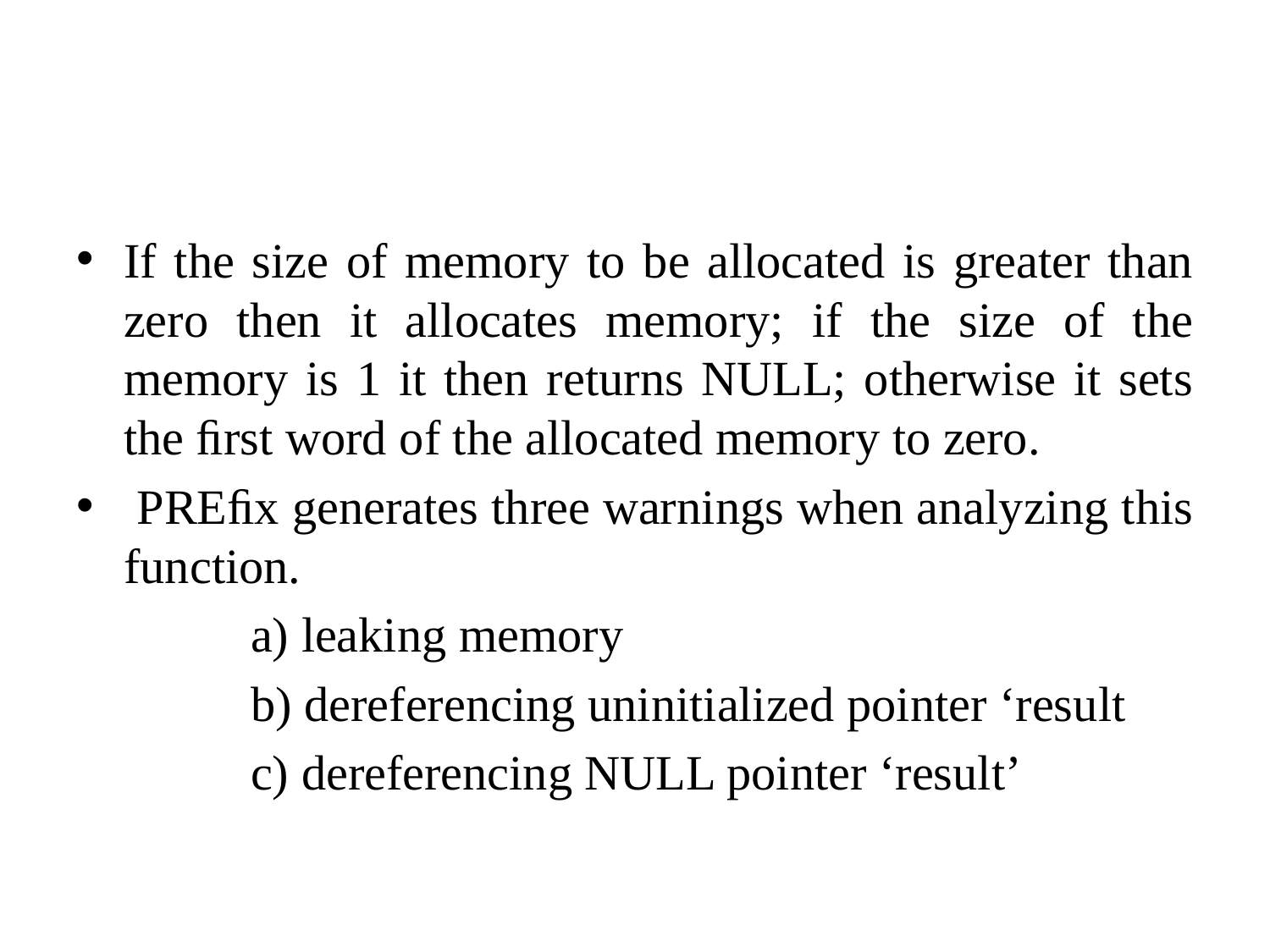

#
If the size of memory to be allocated is greater than zero then it allocates memory; if the size of the memory is 1 it then returns NULL; otherwise it sets the ﬁrst word of the allocated memory to zero.
 PREﬁx generates three warnings when analyzing this function.
		a) leaking memory
		b) dereferencing uninitialized pointer ‘result
		c) dereferencing NULL pointer ‘result’